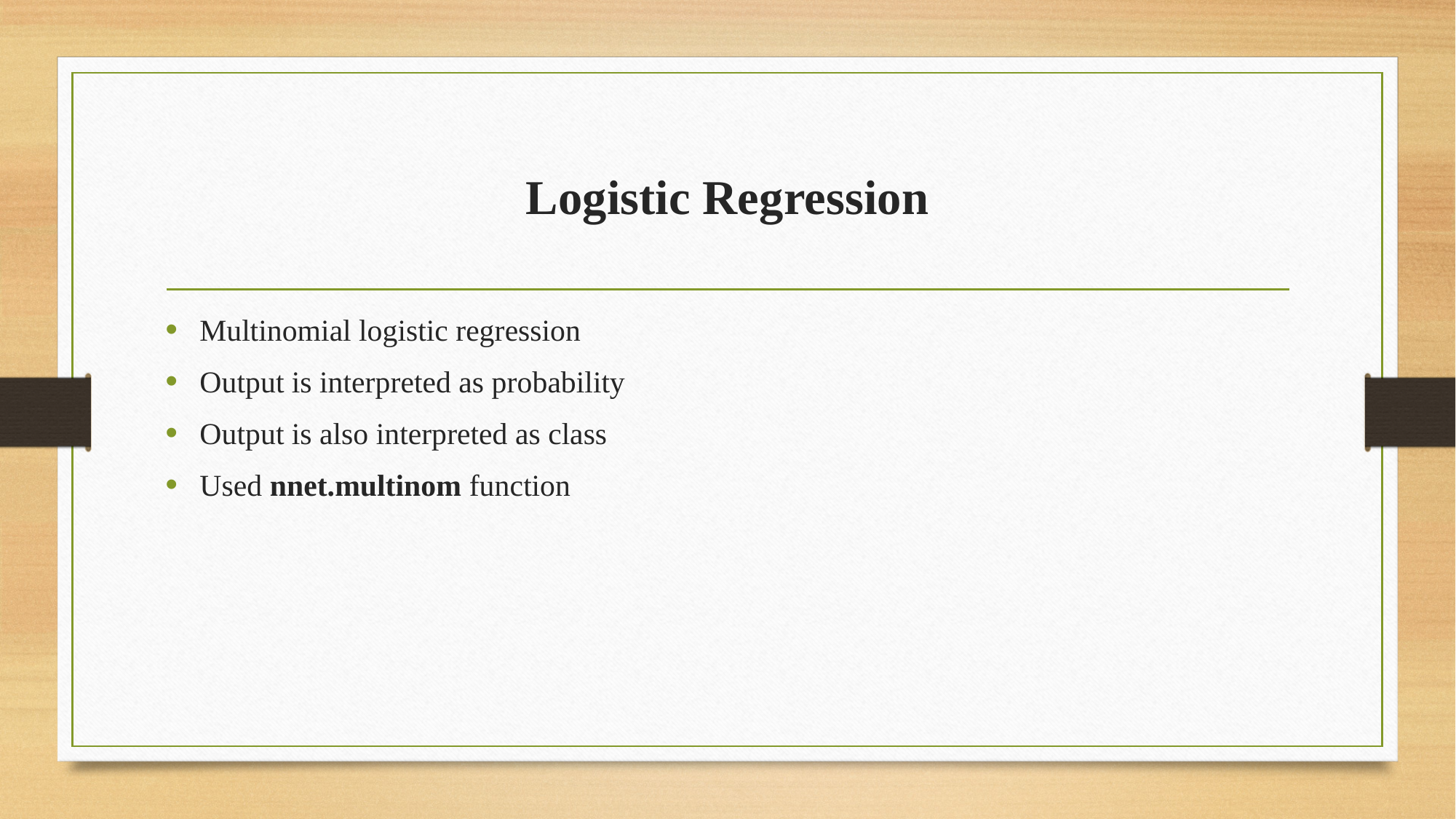

# Logistic Regression
Multinomial logistic regression
Output is interpreted as probability
Output is also interpreted as class
Used nnet.multinom function